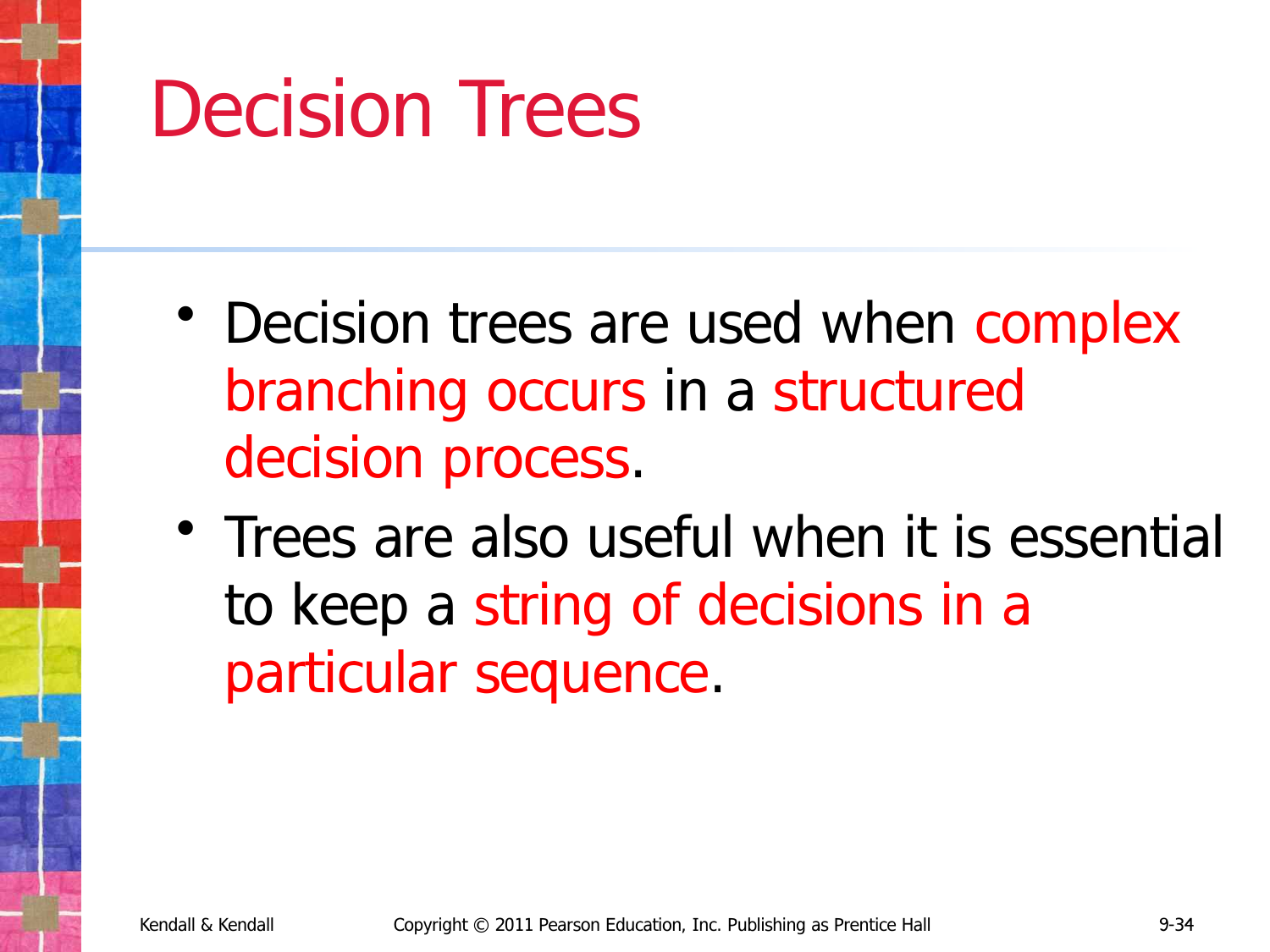

# Decision Trees
Decision trees are used when complex branching occurs in a structured decision process.
Trees are also useful when it is essential to keep a string of decisions in a particular sequence.
Kendall & Kendall	Copyright © 2011 Pearson Education, Inc. Publishing as Prentice Hall
9-34